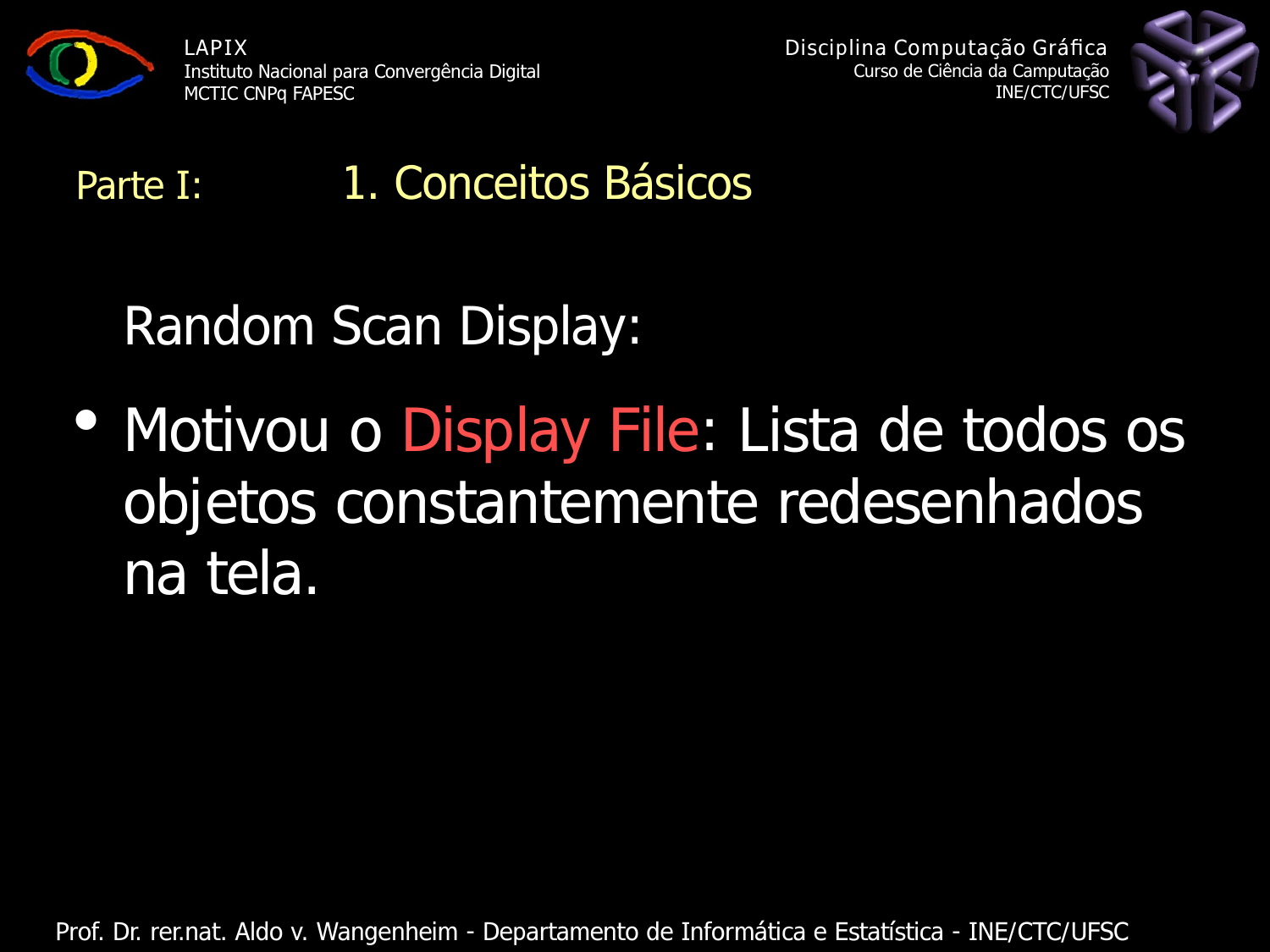

Parte I: 	 1. Conceitos Básicos
# Random Scan Display:
Motivou o Display File: Lista de todos os objetos constantemente redesenhados na tela.